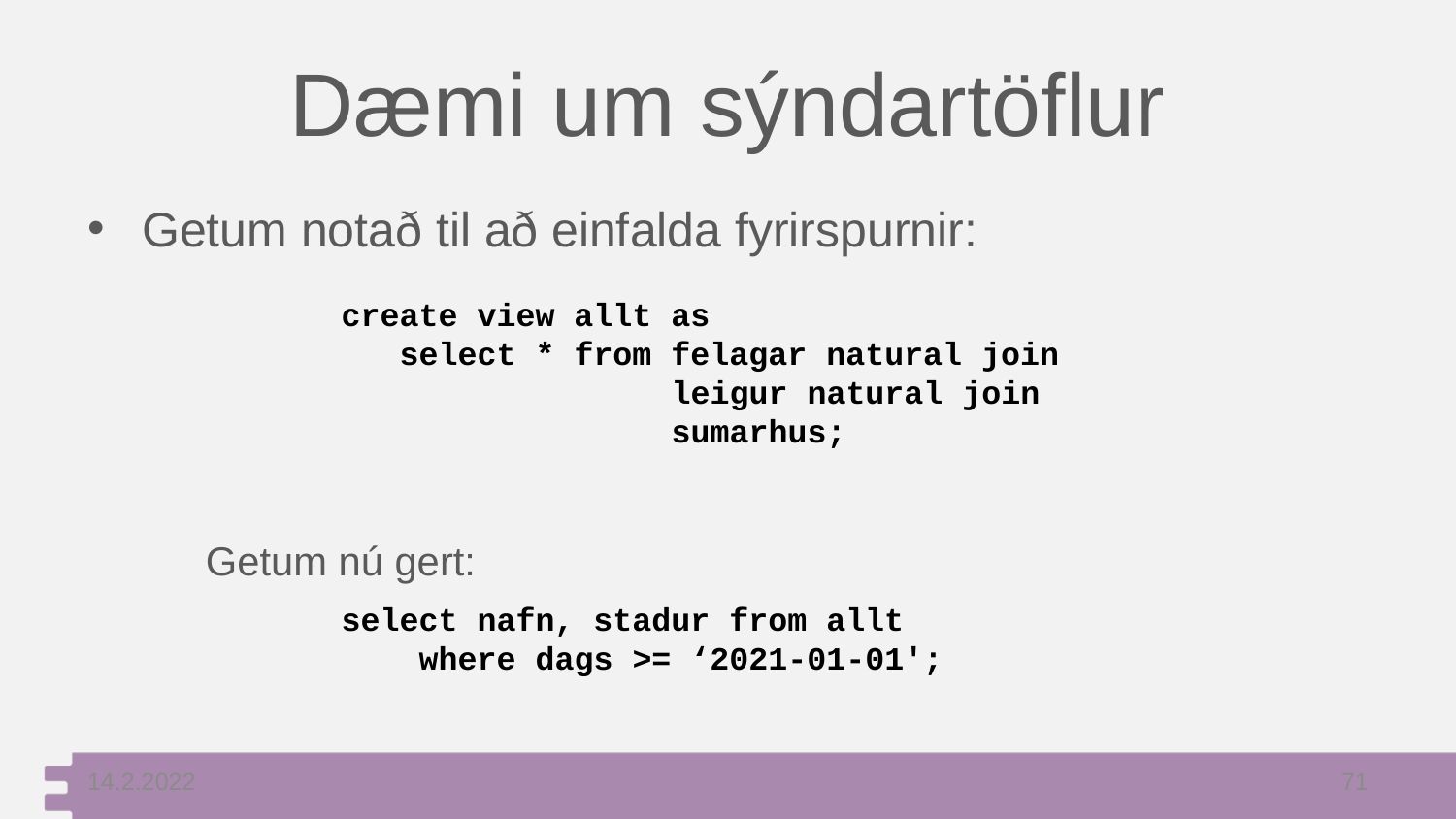

# Dæmi um sýndartöflur
Getum notað til að einfalda fyrirspurnir:

	Getum nú gert:
create view allt as
   select * from felagar natural join
                 leigur natural join
                 sumarhus;
select nafn, stadur from allt
    where dags >= ‘2021-01-01';
14.2.2022
71